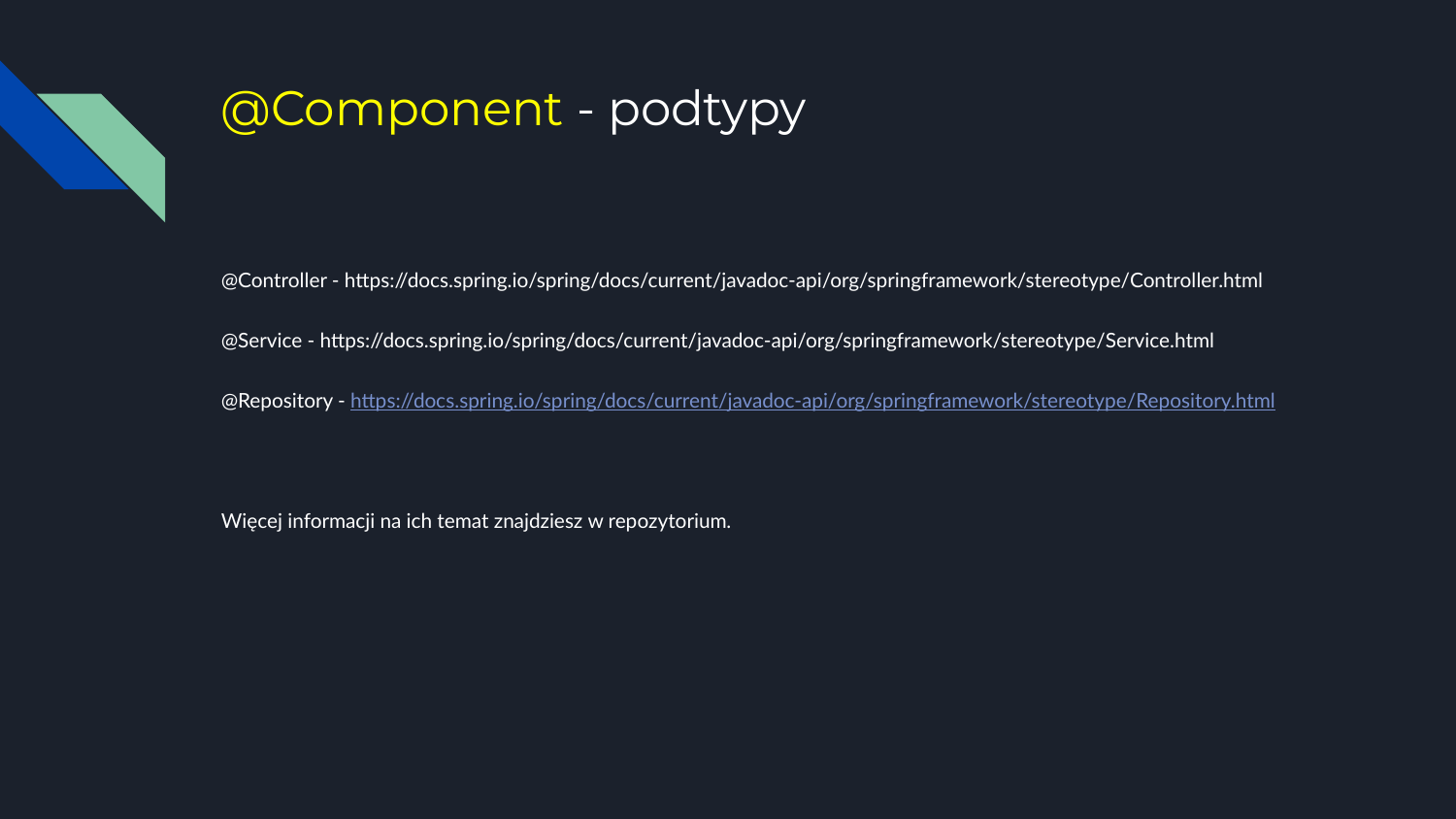

# @Component - podtypy
@Controller - https://docs.spring.io/spring/docs/current/javadoc-api/org/springframework/stereotype/Controller.html
@Service - https://docs.spring.io/spring/docs/current/javadoc-api/org/springframework/stereotype/Service.html
@Repository - https://docs.spring.io/spring/docs/current/javadoc-api/org/springframework/stereotype/Repository.html

Więcej informacji na ich temat znajdziesz w repozytorium.